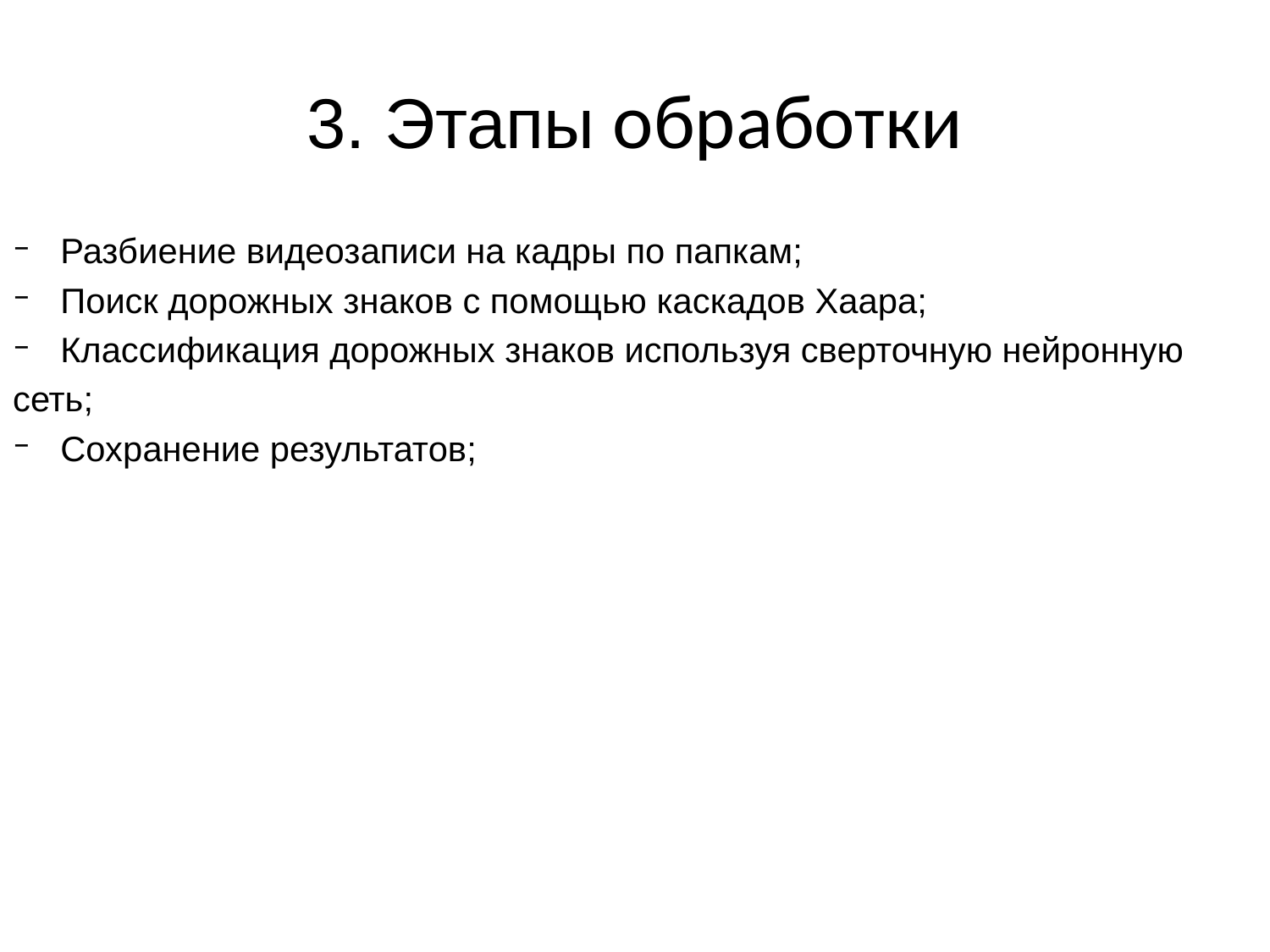

# 3. Этапы обработки
Разбиение видеозаписи на кадры по папкам;
Поиск дорожных знаков с помощью каскадов Хаара;
Классификация дорожных знаков используя сверточную нейронную
сеть;
Сохранение результатов;